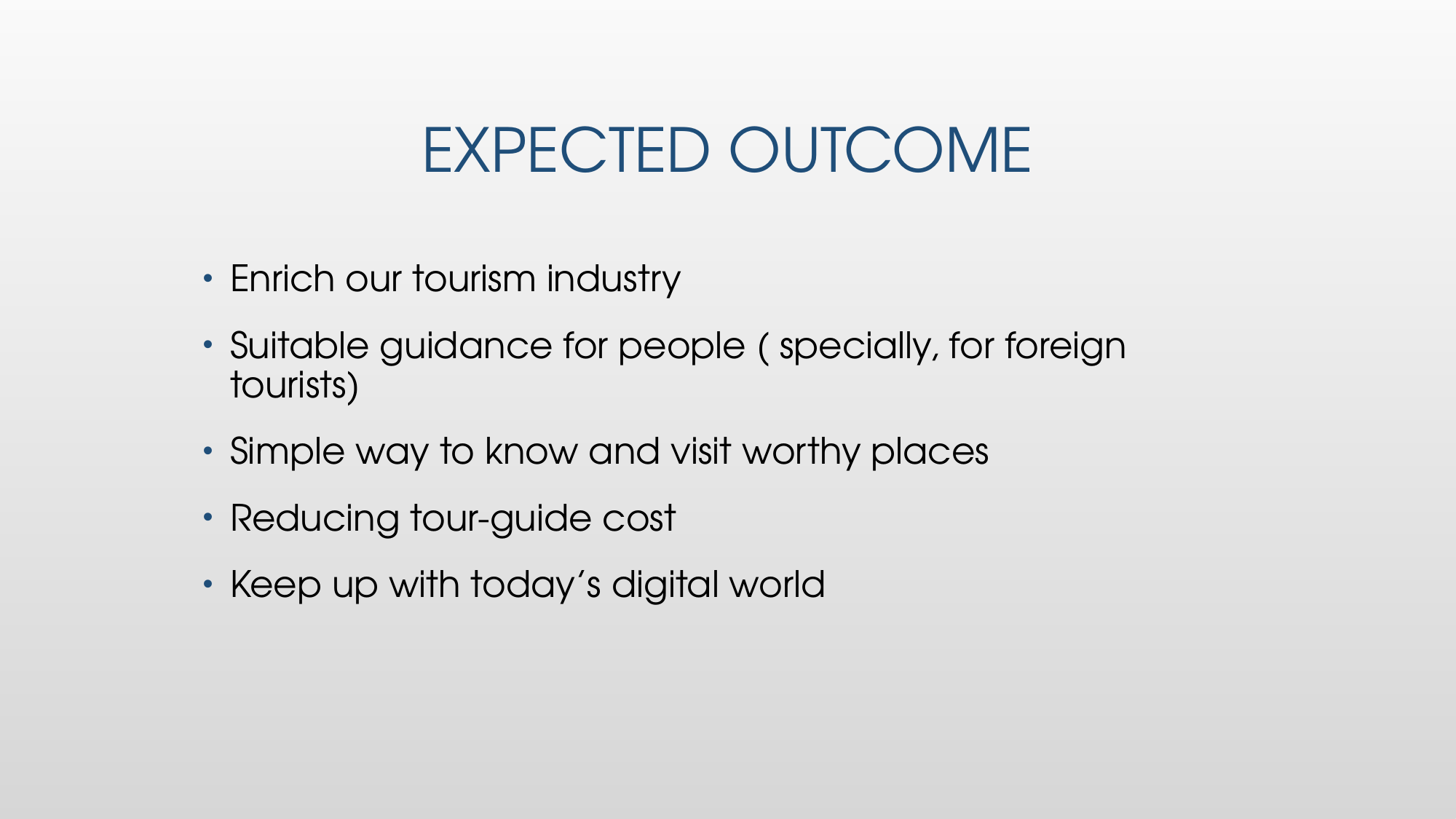

# Expected outcome
Enrich our tourism industry
Suitable guidance for people ( specially, for foreign tourists)
Simple way to know and visit worthy places
Reducing tour-guide cost
Keep up with today’s digital world